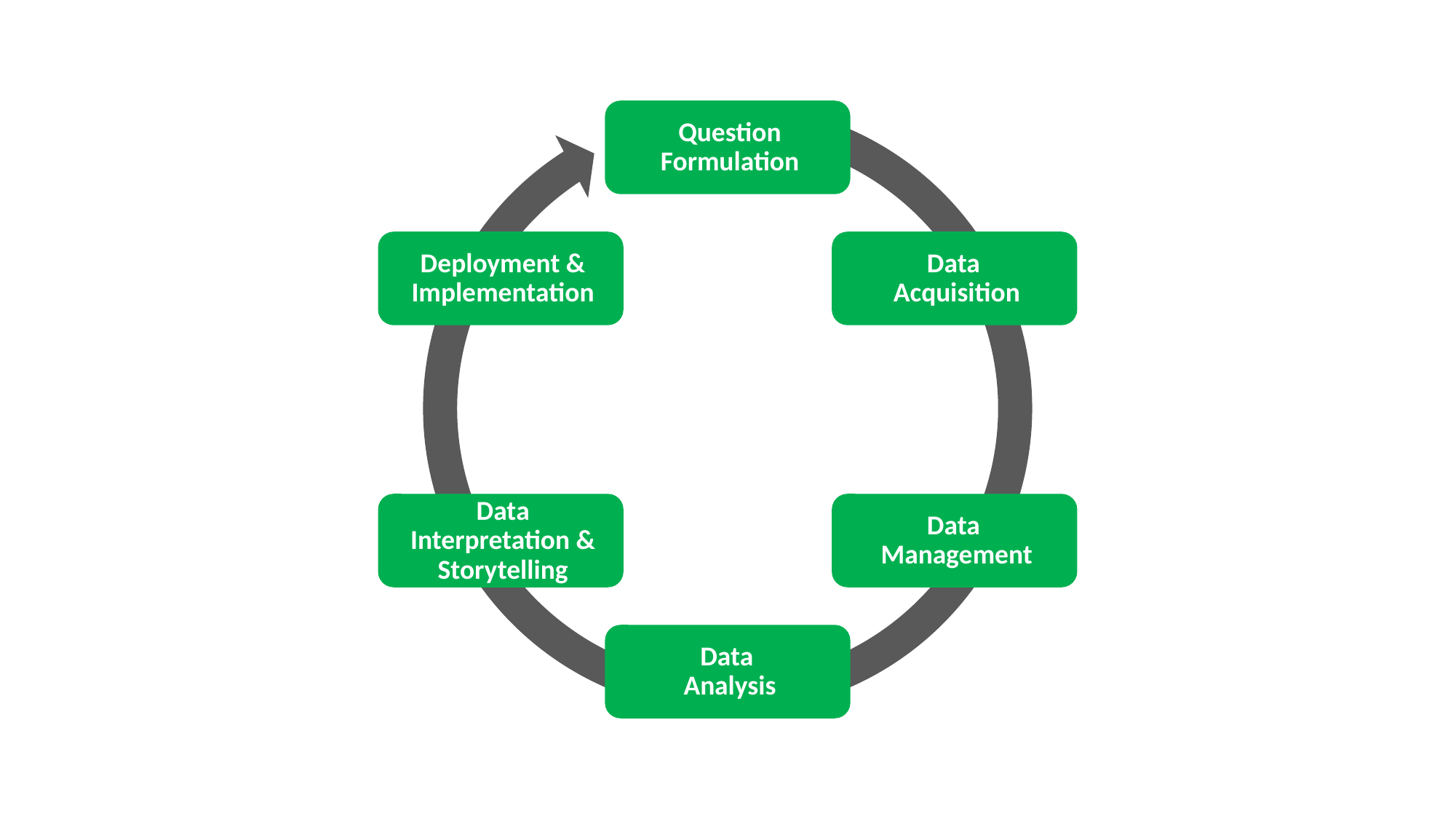

Question Formulation
Data
Acquisition
Data
Management
Data
Analysis
Data Interpretation & Storytelling
Deployment & Implementation